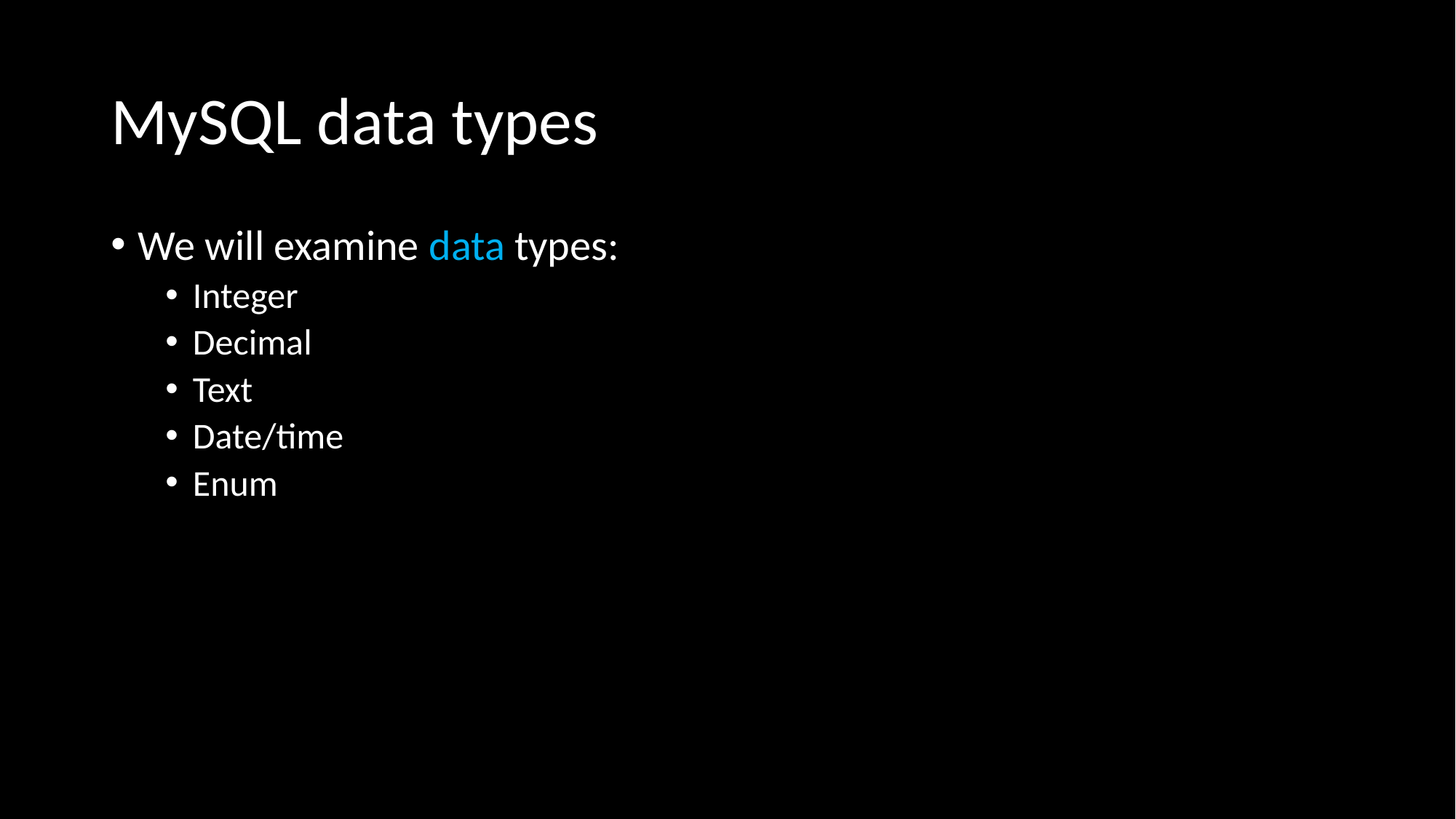

# MySQL data types
We will examine data types:
Integer
Decimal
Text
Date/time
Enum